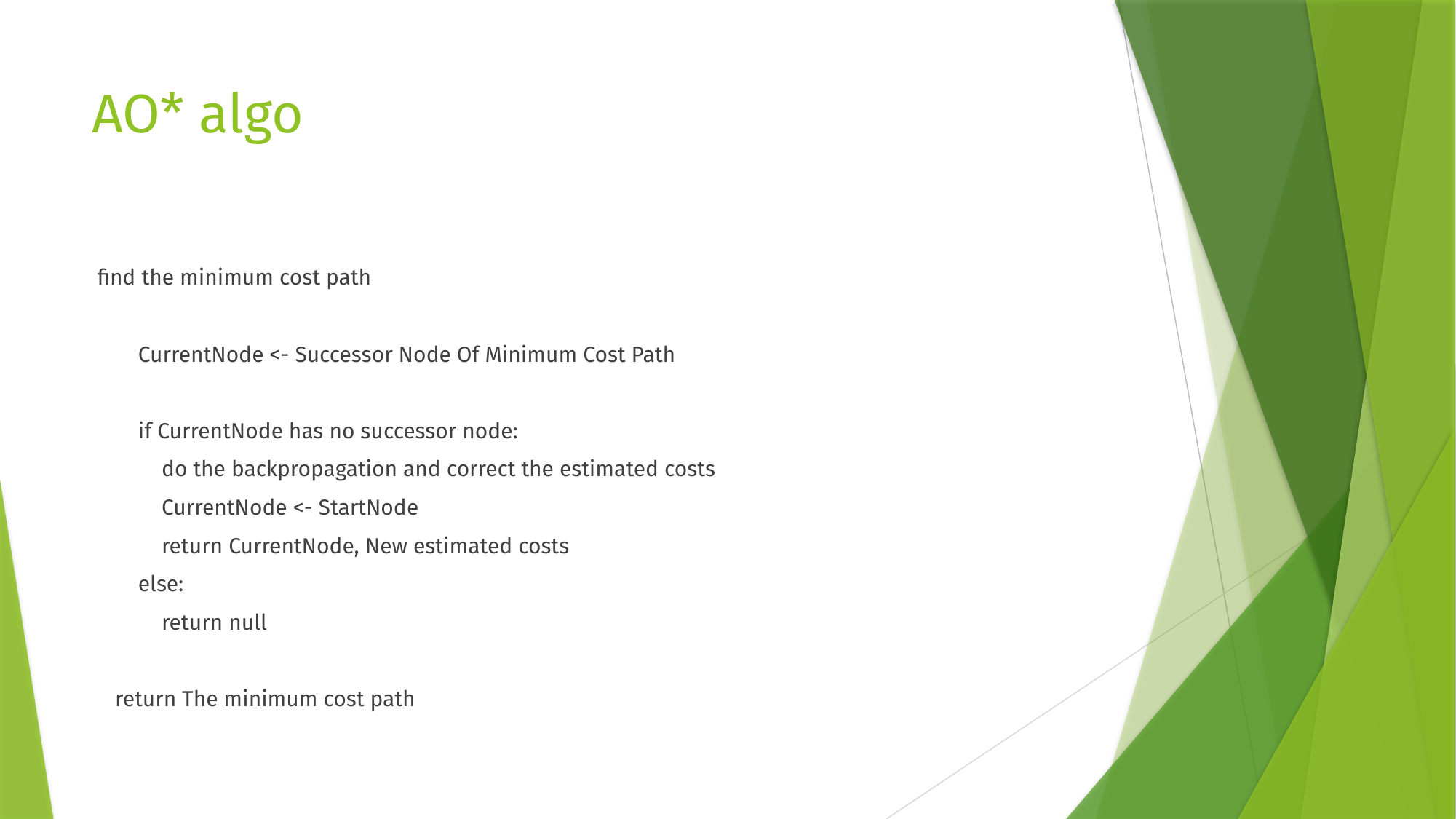

# AO* algo
 find the minimum cost path

        CurrentNode <- Successor Node Of Minimum Cost Path

        if CurrentNode has no successor node:
            do the backpropagation and correct the estimated costs
            CurrentNode <- StartNode
            return CurrentNode, New estimated costs
        else:
            return null

    return The minimum cost path